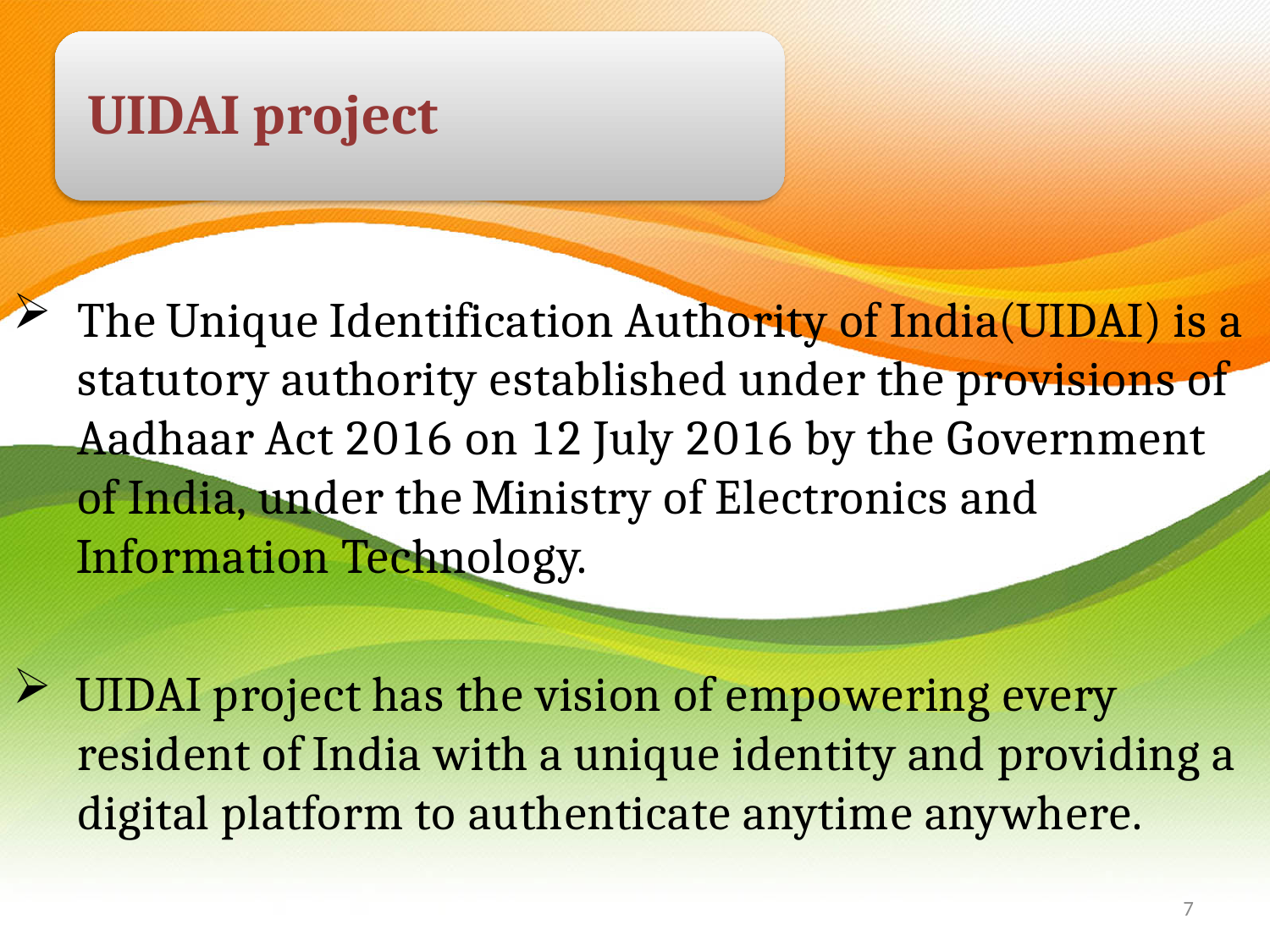

UIDAI project
The Unique Identification Authority of India(UIDAI) is a statutory authority established under the provisions of Aadhaar Act 2016 on 12 July 2016 by the Government of India, under the Ministry of Electronics and Information Technology.

UIDAI project has the vision of empowering every resident of India with a unique identity and providing a digital platform to authenticate anytime anywhere.
7